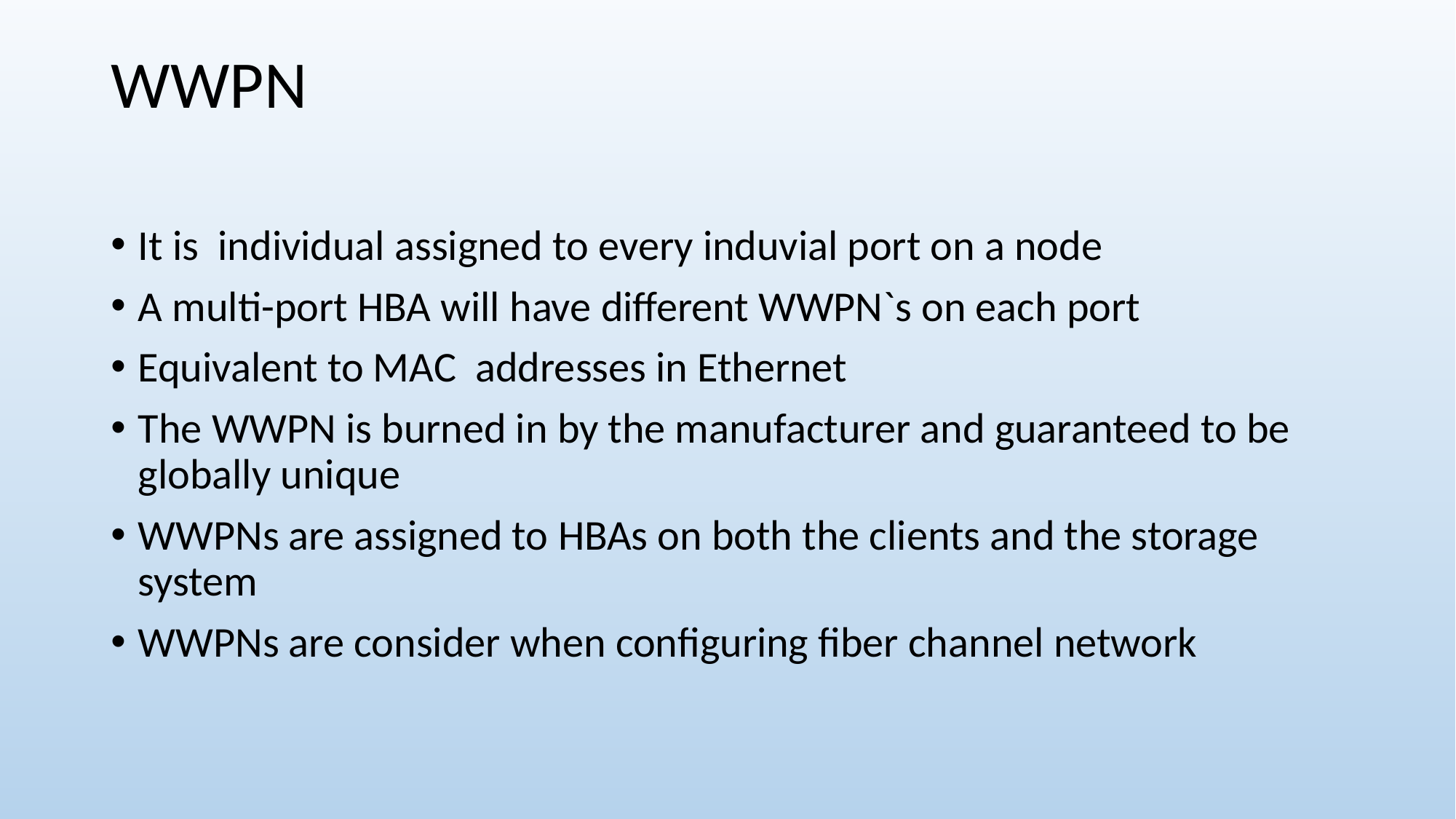

# WWPN
It is  individual assigned to every induvial port on a node
A multi-port HBA will have different WWPN`s on each port
Equivalent to MAC  addresses in Ethernet
The WWPN is burned in by the manufacturer and guaranteed to be globally unique
WWPNs are assigned to HBAs on both the clients and the storage system
WWPNs are consider when configuring fiber channel network